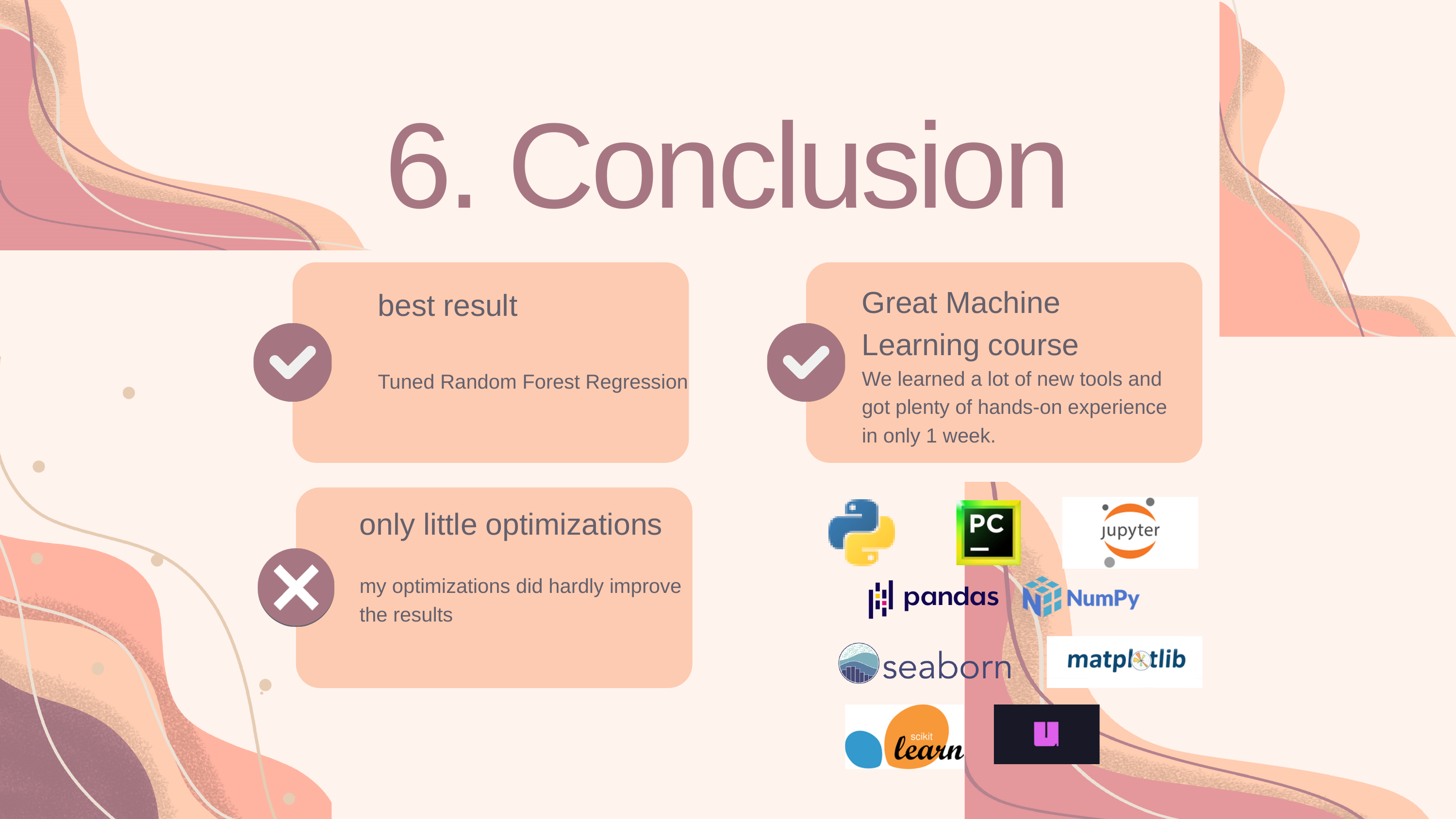

6. Conclusion

best result

Tuned Random Forest Regression

Great Machine Learning course
We learned a lot of new tools and got plenty of hands-on experience in only 1 week.

only little optimizations

my optimizations did hardly improve the results